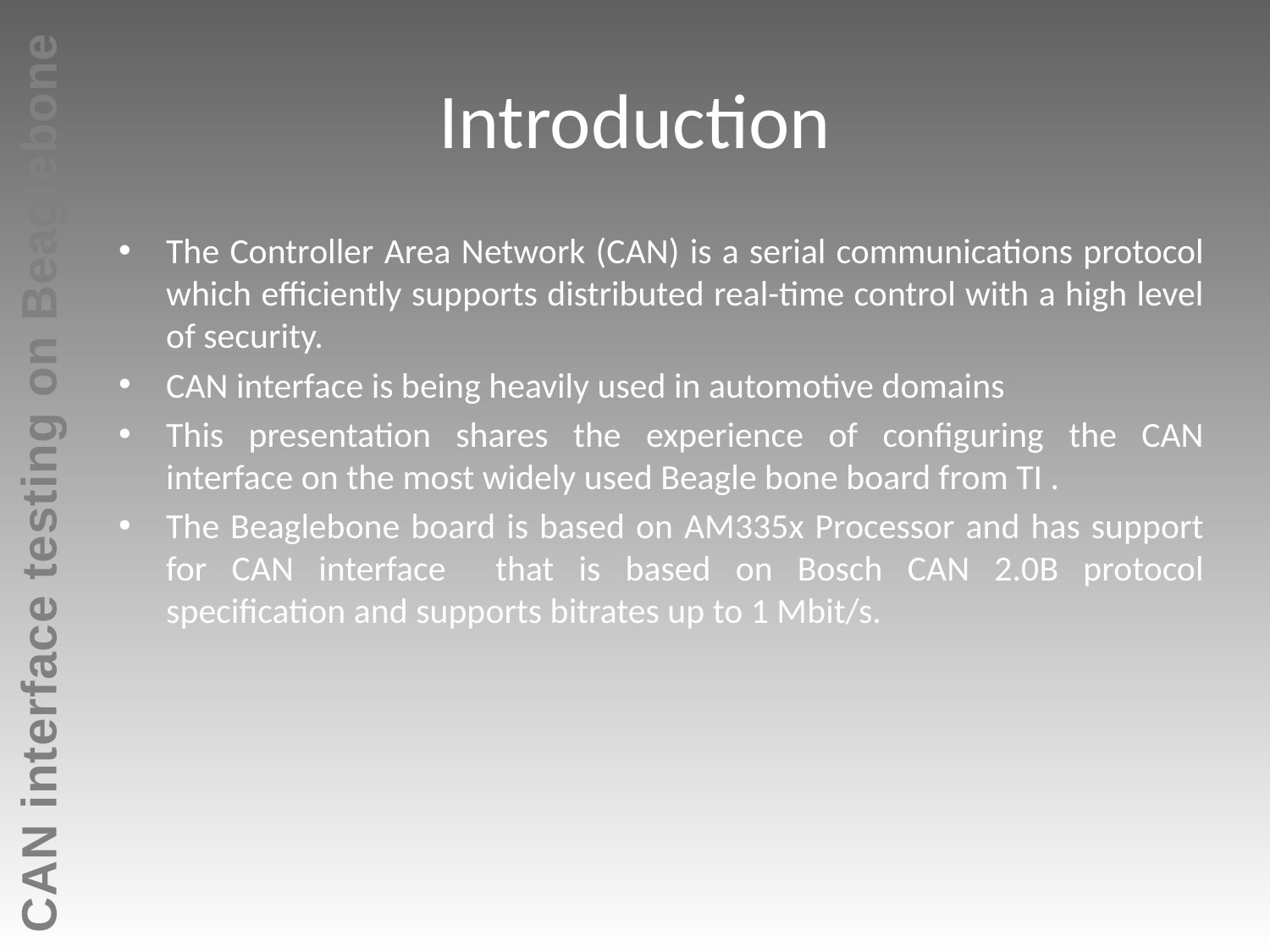

# Introduction
The Controller Area Network (CAN) is a serial communications protocol which efficiently supports distributed real-time control with a high level of security.
CAN interface is being heavily used in automotive domains
This presentation shares the experience of configuring the CAN interface on the most widely used Beagle bone board from TI .
The Beaglebone board is based on AM335x Processor and has support for CAN interface  that is based on Bosch CAN 2.0B protocol specification and supports bitrates up to 1 Mbit/s.